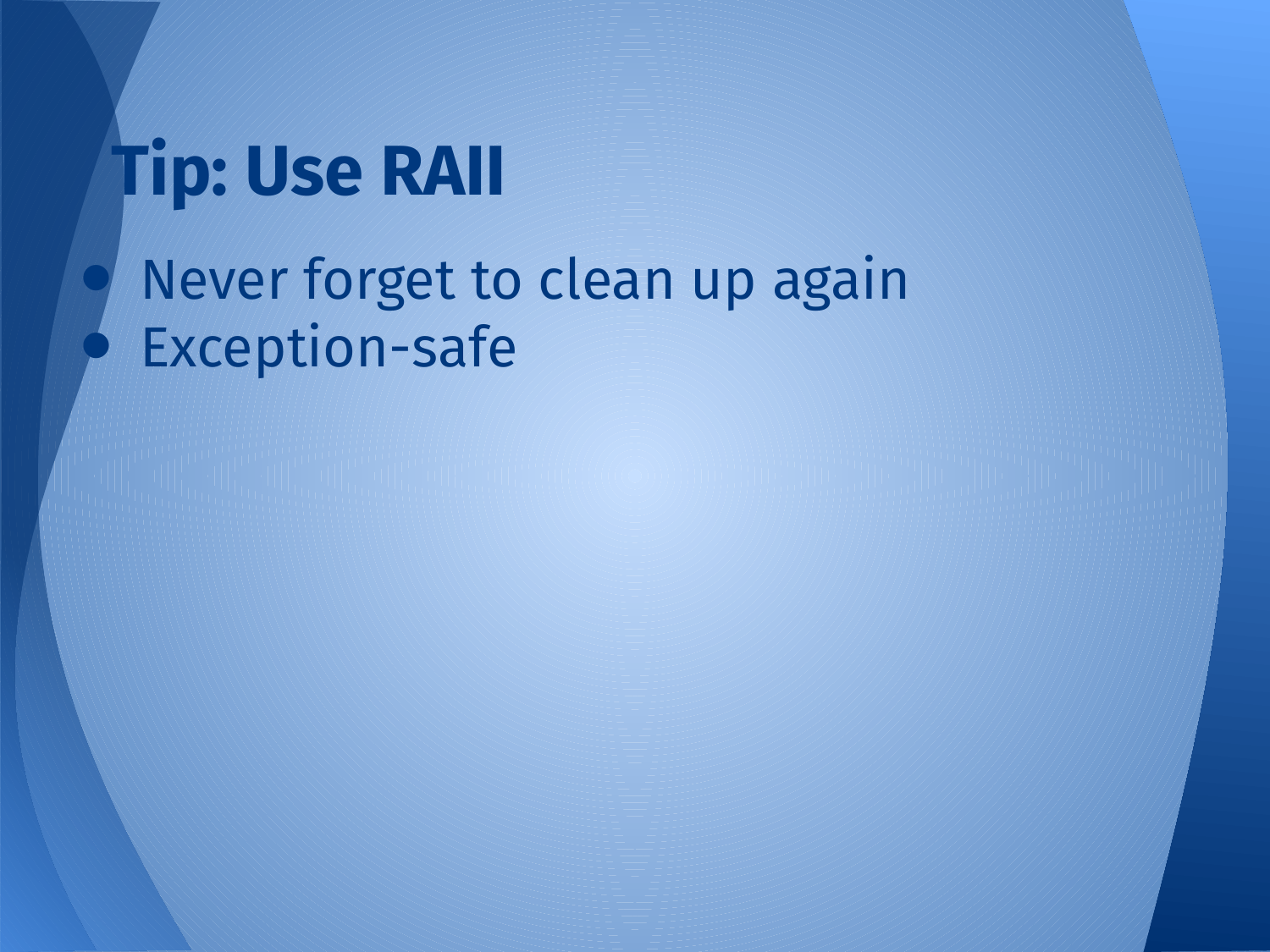

# Tip: Use RAII
Never forget to clean up again
Exception-safe